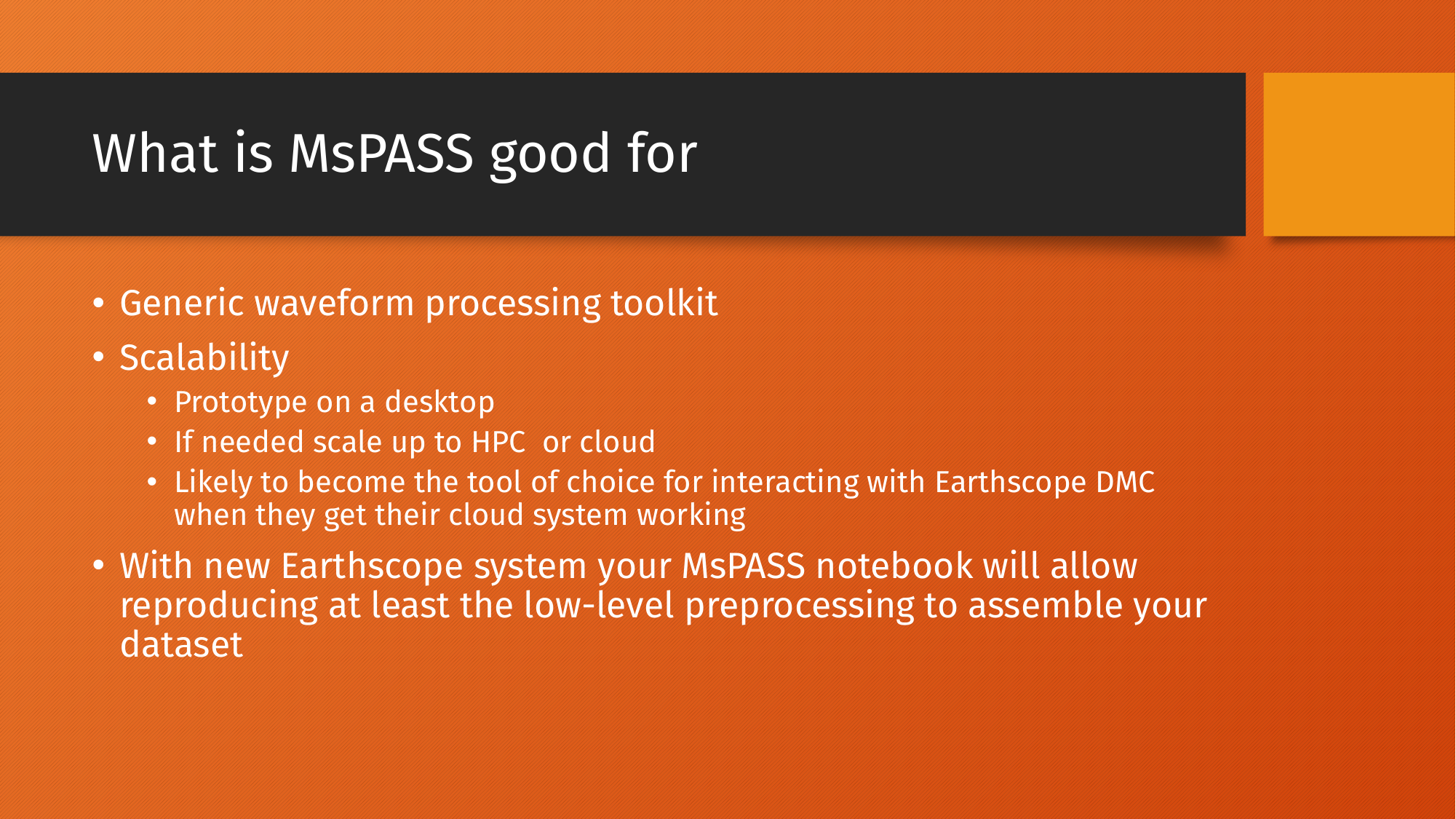

# What is MsPASS good for
Generic waveform processing toolkit
Scalability
Prototype on a desktop
If needed scale up to HPC  or cloud
Likely to become the tool of choice for interacting with Earthscope DMC when they get their cloud system working
With new Earthscope system your MsPASS notebook will allow reproducing at least the low-level preprocessing to assemble your dataset